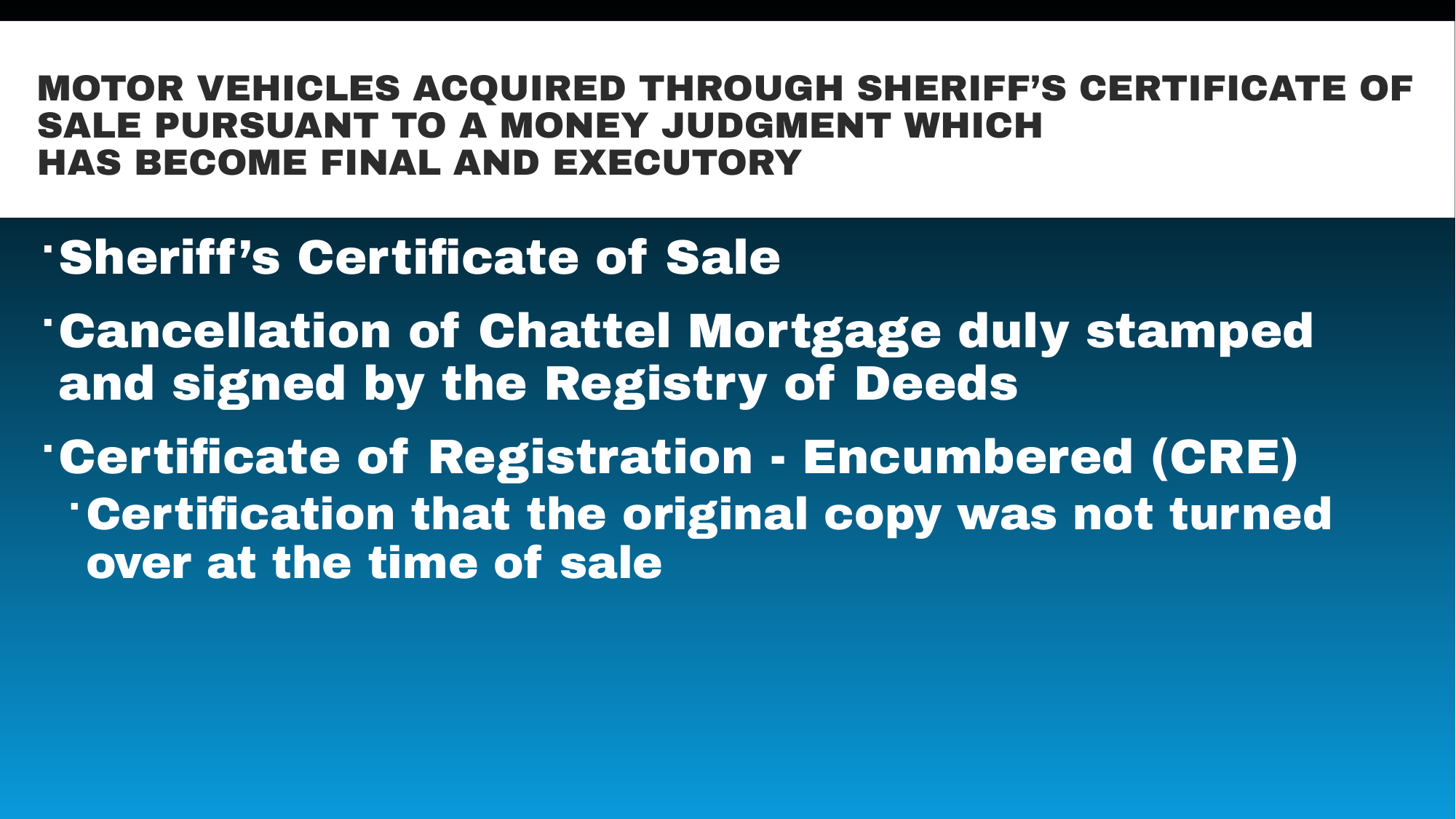

# Motor Vehicles acquired through Sheriff’s Certificate of Sale Pursuant to a Money Judgment which has become final and executory
Sheriff’s Certificate of Sale
Cancellation of Chattel Mortgage duly stamped and signed by the Registry of Deeds
Certificate of Registration - Encumbered (CRE)
Certification that the original copy was not turned over at the time of sale